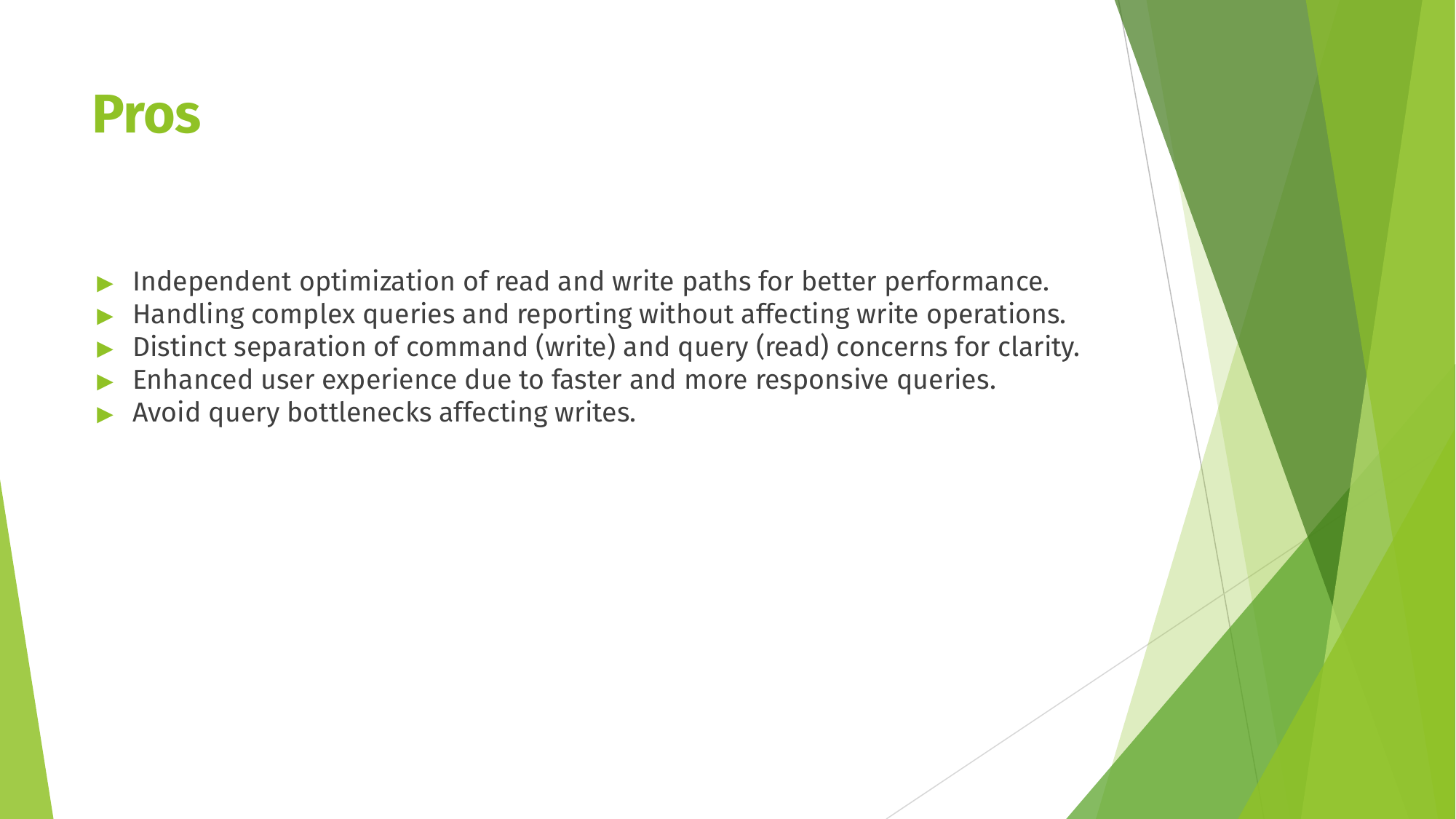

# Pros
Independent optimization of read and write paths for better performance.
Handling complex queries and reporting without affecting write operations.
Distinct separation of command (write) and query (read) concerns for clarity.
Enhanced user experience due to faster and more responsive queries.
Avoid query bottlenecks affecting writes.